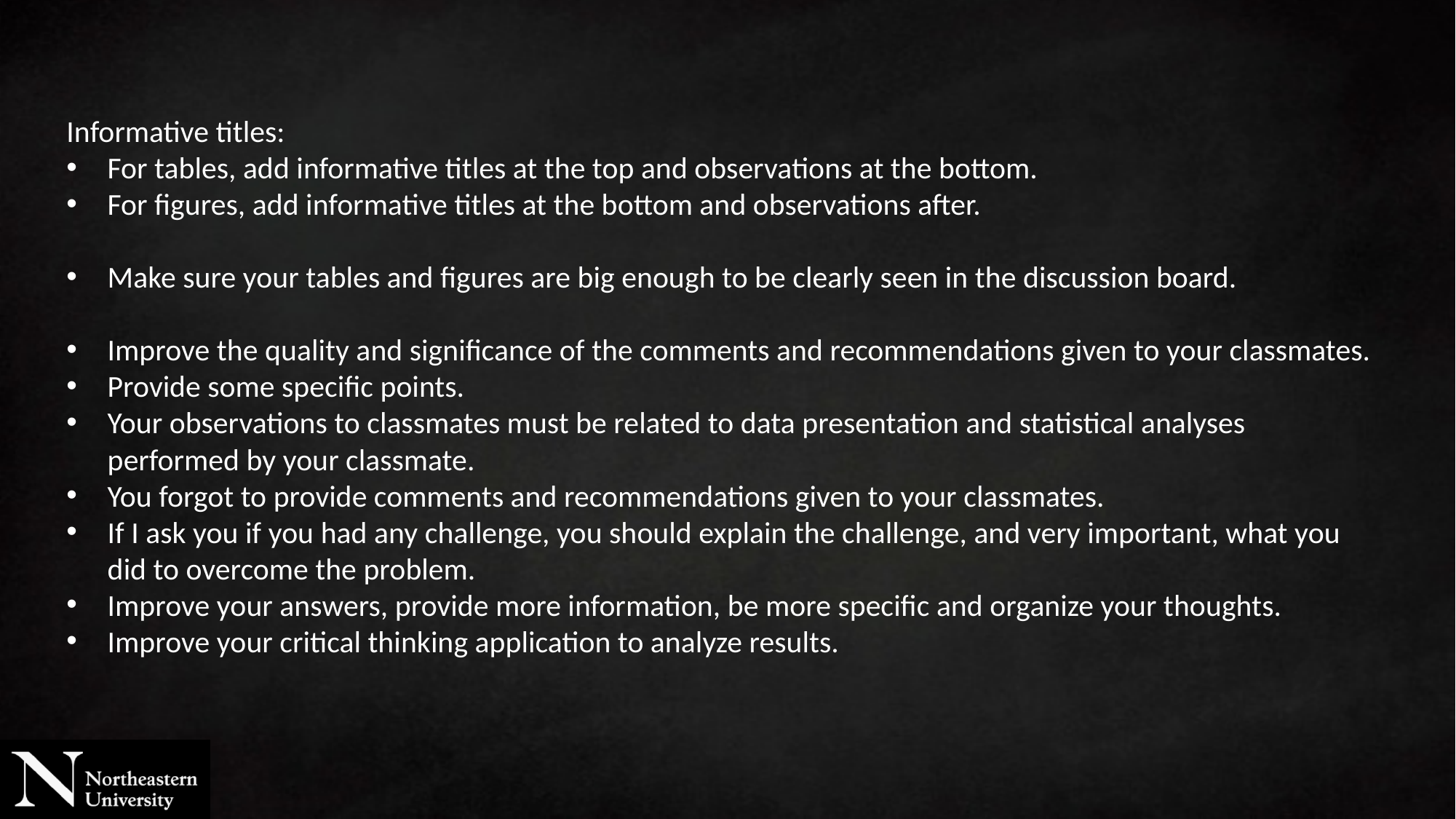

Informative titles:
For tables, add informative titles at the top and observations at the bottom.
For figures, add informative titles at the bottom and observations after.

Make sure your tables and figures are big enough to be clearly seen in the discussion board.

Improve the quality and significance of the comments and recommendations given to your classmates.
Provide some specific points.
Your observations to classmates must be related to data presentation and statistical analyses performed by your classmate.
You forgot to provide comments and recommendations given to your classmates.
If I ask you if you had any challenge, you should explain the challenge, and very important, what you did to overcome the problem.
Improve your answers, provide more information, be more specific and organize your thoughts.
Improve your critical thinking application to analyze results.